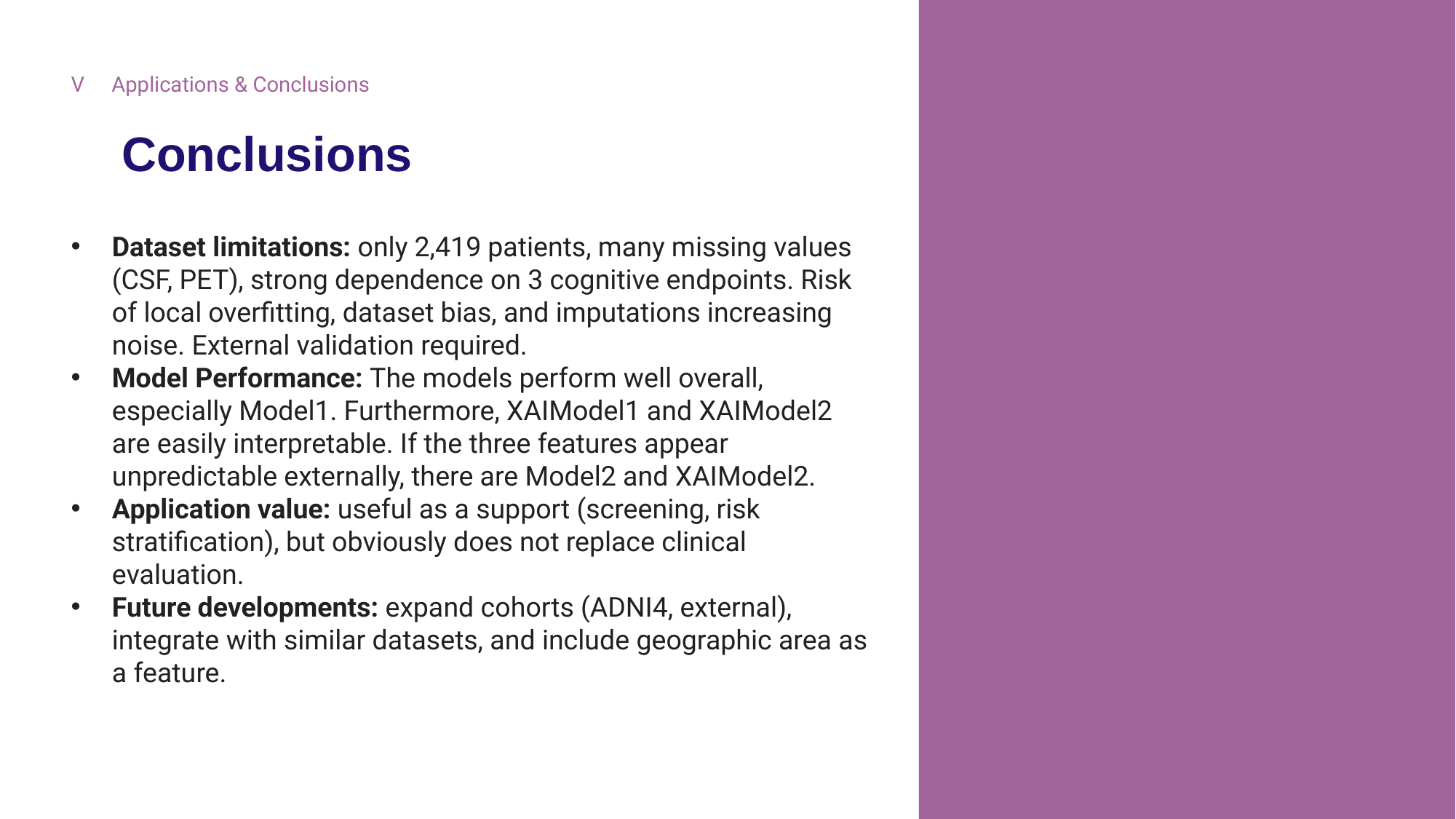

V
Applications & Conclusions
Conclusions
Dataset limitations: only 2,419 patients, many missing values ​​(CSF, PET), strong dependence on 3 cognitive endpoints. Risk of local overfitting, dataset bias, and imputations increasing noise. External validation required.
Model Performance: The models perform well overall, especially Model1. Furthermore, XAIModel1 and XAIModel2 are easily interpretable. If the three features appear unpredictable externally, there are Model2 and XAIModel2.
Application value: useful as a support (screening, risk stratification), but obviously does not replace clinical evaluation.
Future developments: expand cohorts (ADNI4, external), integrate with similar datasets, and include geographic area as a feature.